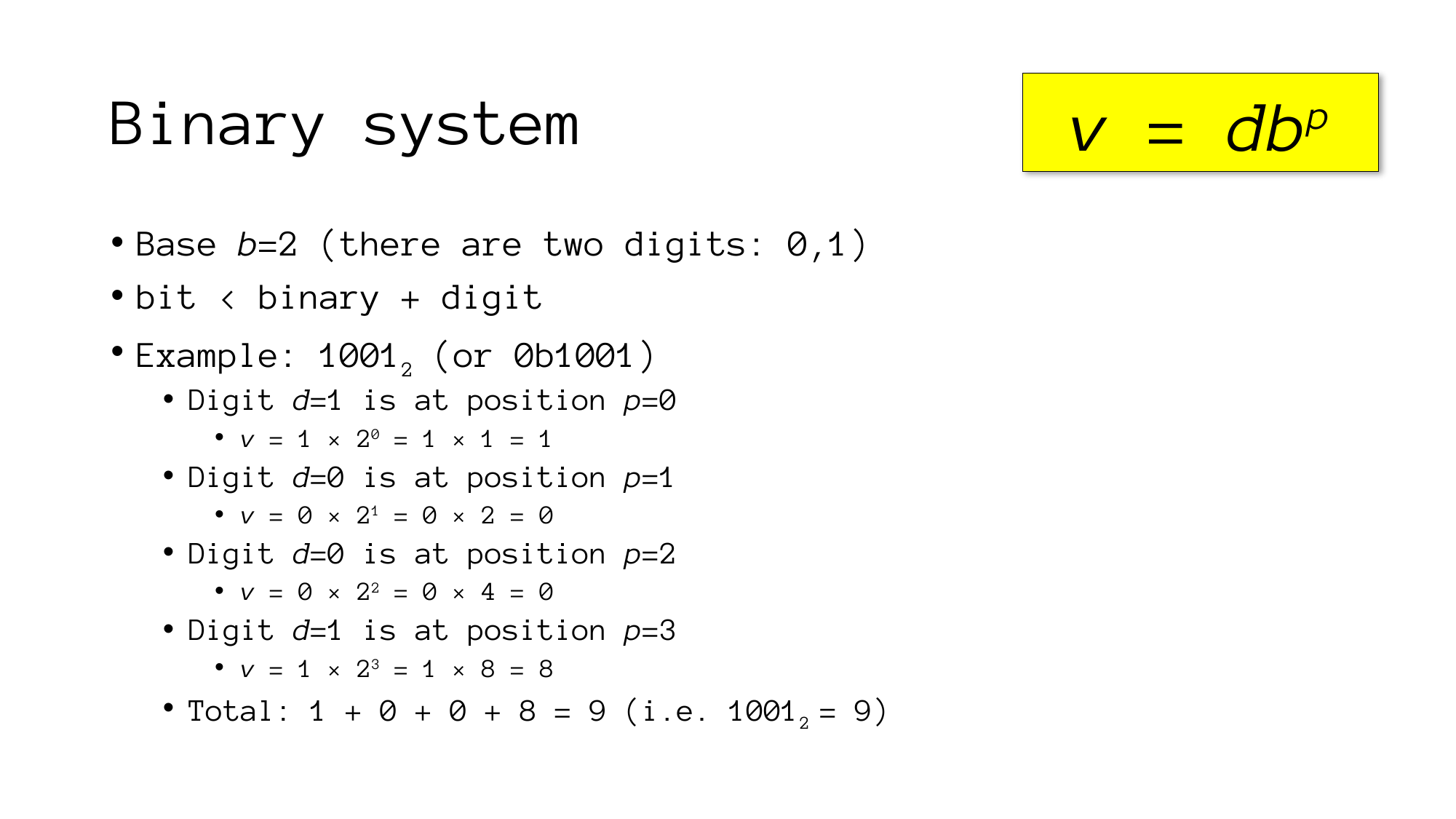

# Binary system
v = dbp
Base b=2 (there are two digits: 0,1)
bit < binary + digit
Example: 10012 (or 0b1001)
Digit d=1 is at position p=0
v = 1 × 20 = 1 × 1 = 1
Digit d=0 is at position p=1
v = 0 × 21 = 0 × 2 = 0
Digit d=0 is at position p=2
v = 0 × 22 = 0 × 4 = 0
Digit d=1 is at position p=3
v = 1 × 23 = 1 × 8 = 8
Total: 1 + 0 + 0 + 8 = 9 (i.e. 10012 = 9)